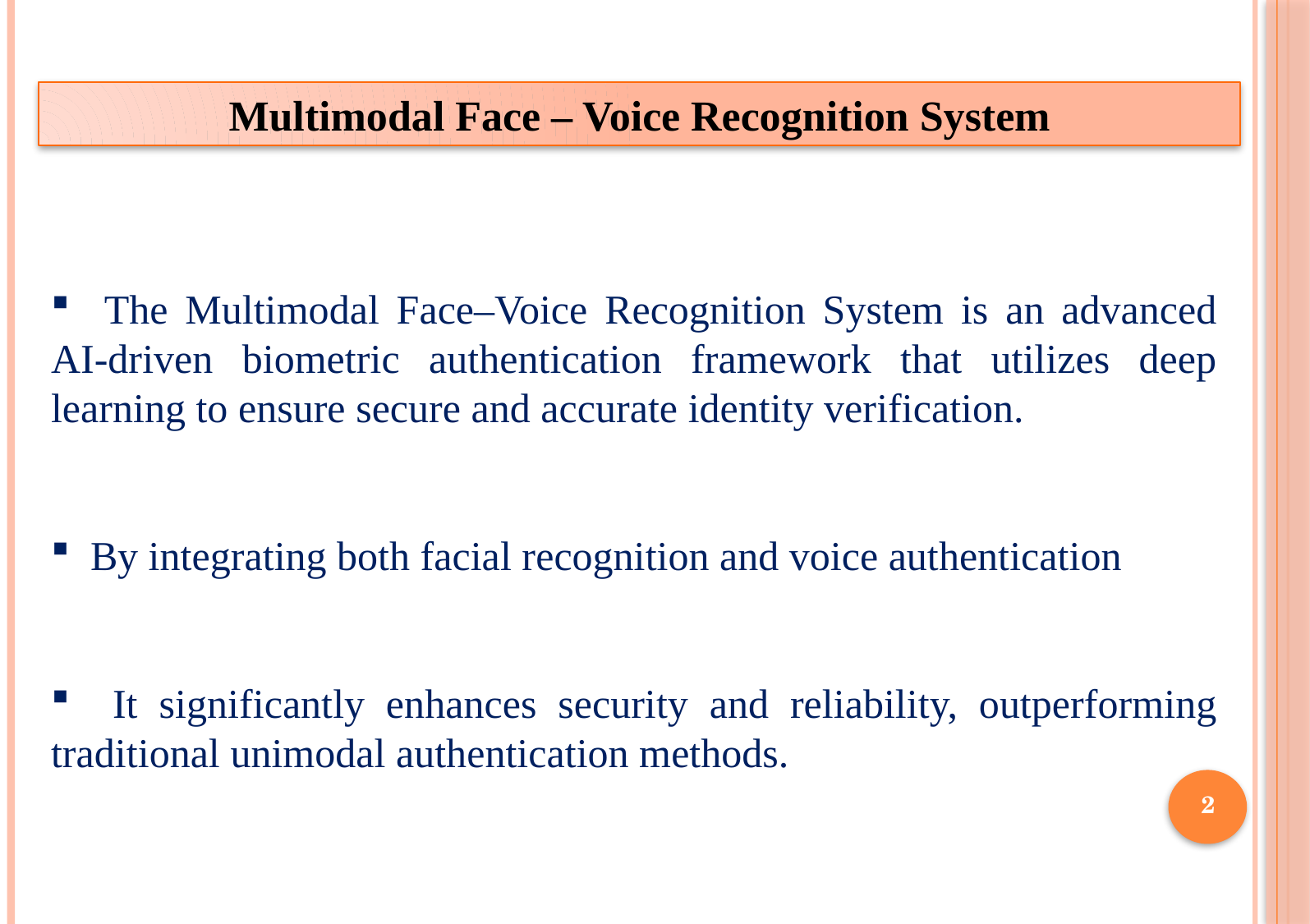

Multimodal Face – Voice Recognition System

  The Multimodal Face–Voice Recognition System is an advanced AI-driven biometric authentication framework that utilizes deep learning to ensure secure and accurate identity verification.

  By integrating both facial recognition and voice authentication

  It significantly enhances security and reliability, outperforming traditional unimodal authentication methods.
2